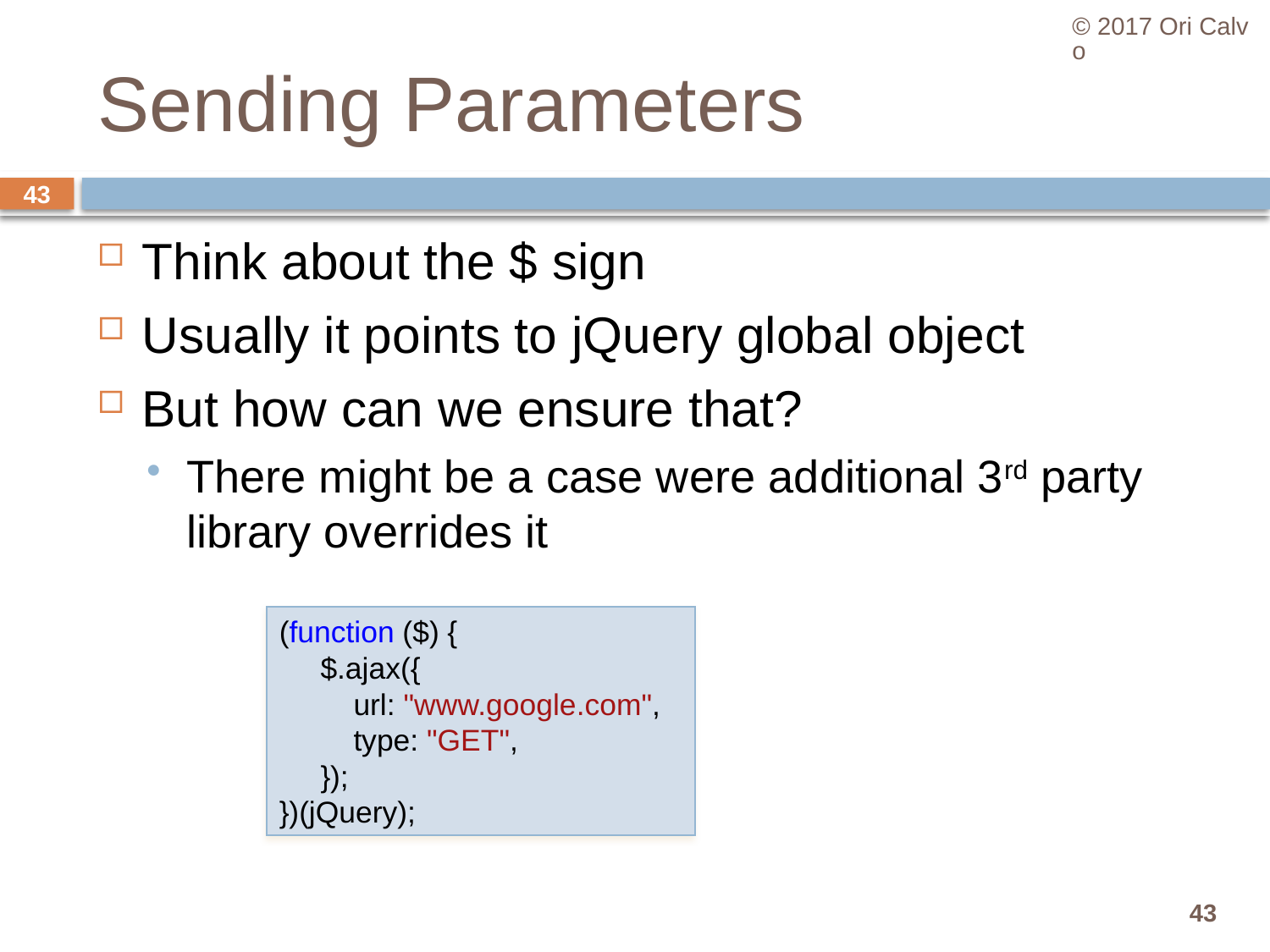

© 2017 Ori Calvo
# Sending Parameters
43
Think about the $ sign
Usually it points to jQuery global object
But how can we ensure that?
There might be a case were additional 3rd party library overrides it
(function ($) {
     $.ajax({
         url: "www.google.com",
         type: "GET",
     });
})(jQuery);